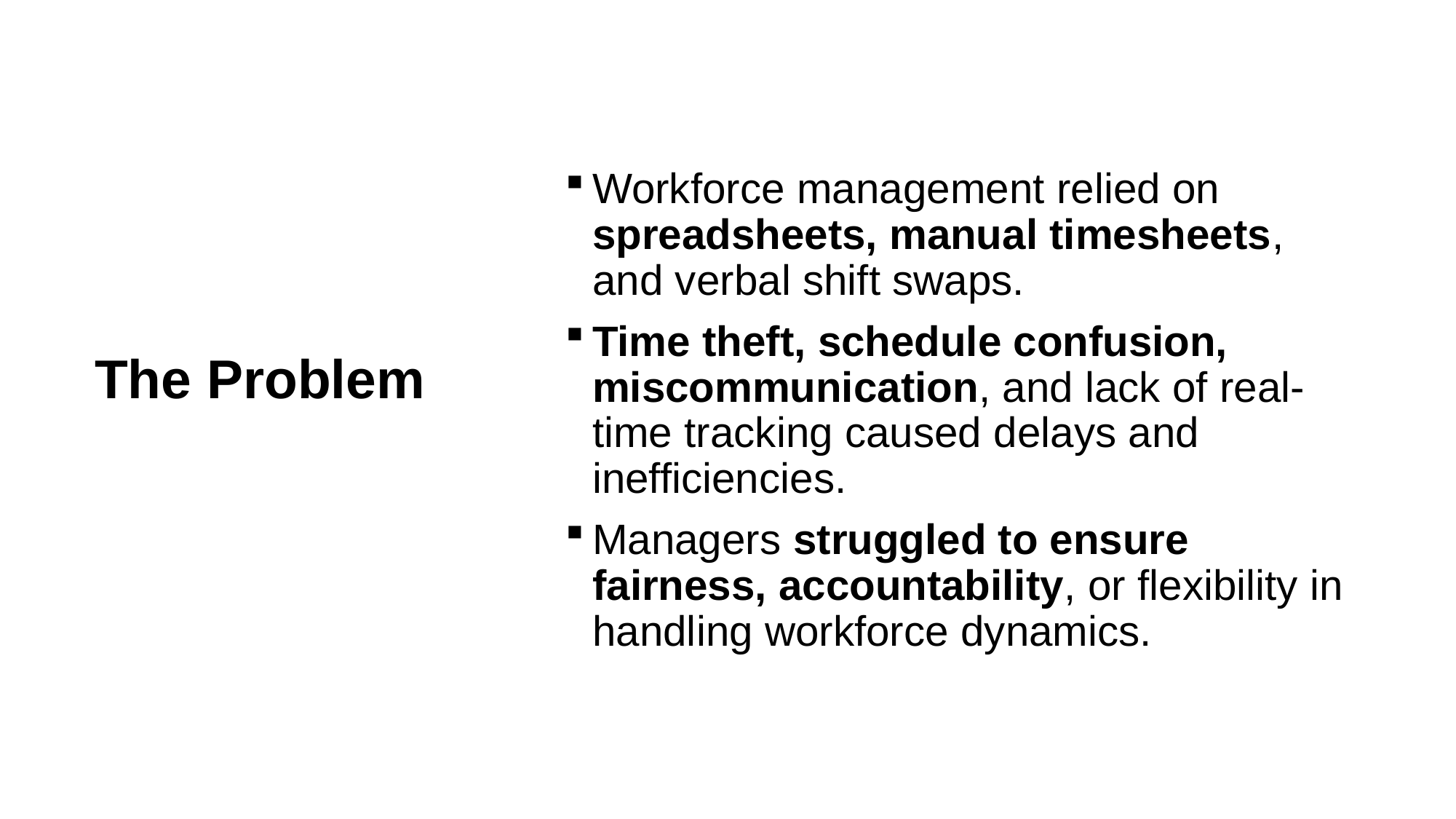

# The Problem
Workforce management relied on spreadsheets, manual timesheets, and verbal shift swaps.
Time theft, schedule confusion, miscommunication, and lack of real-time tracking caused delays and inefficiencies.
Managers struggled to ensure fairness, accountability, or flexibility in handling workforce dynamics.